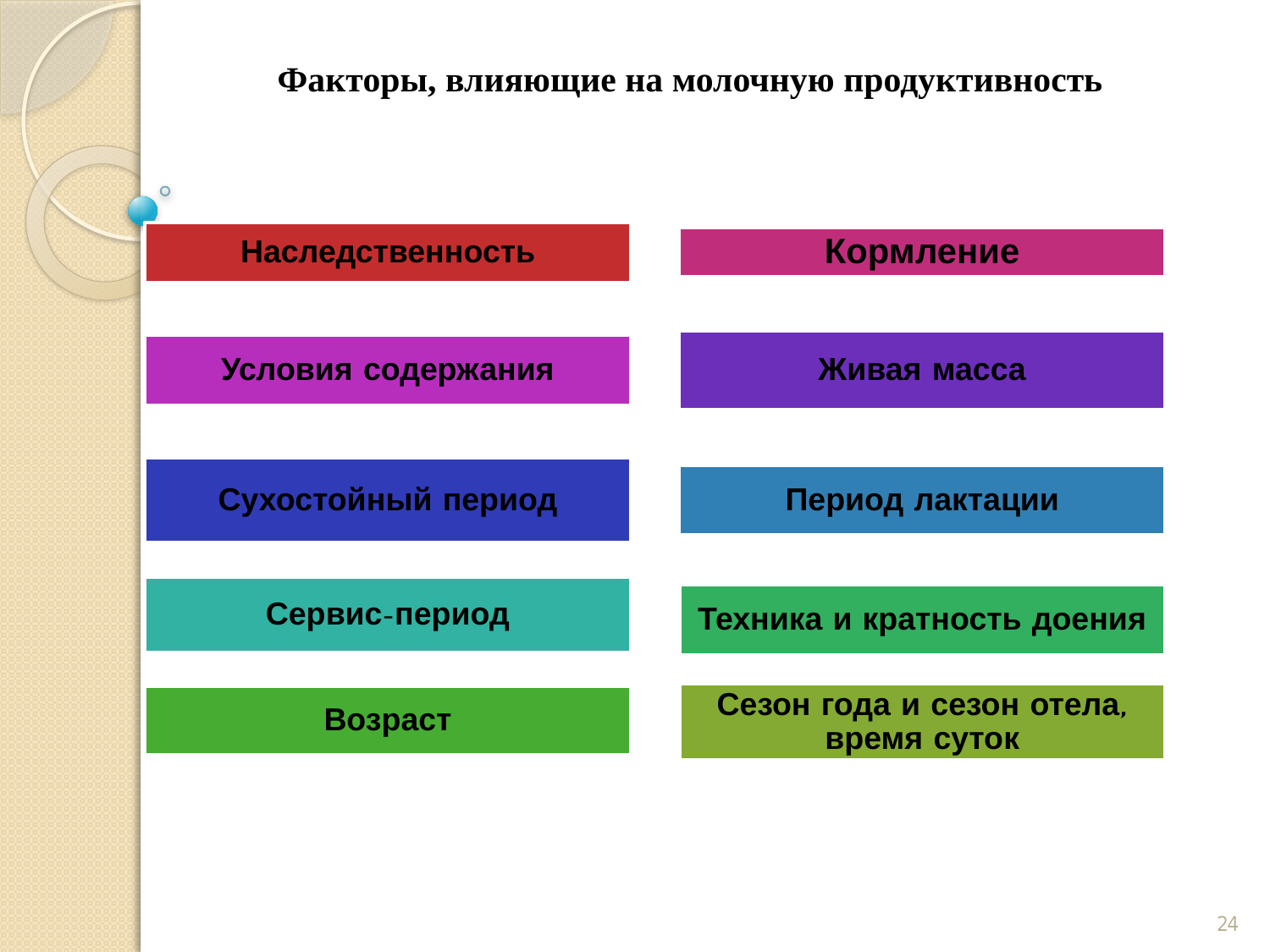

Факторы, влияющие на молочную продуктивность
Наследственность
Кормление
Условия содержания
Живая масса
Сухостойный период
Период лактации
Сервис-период
Техника и кратность доения
Возраст
Сезон года и сезон отела, время суток

24